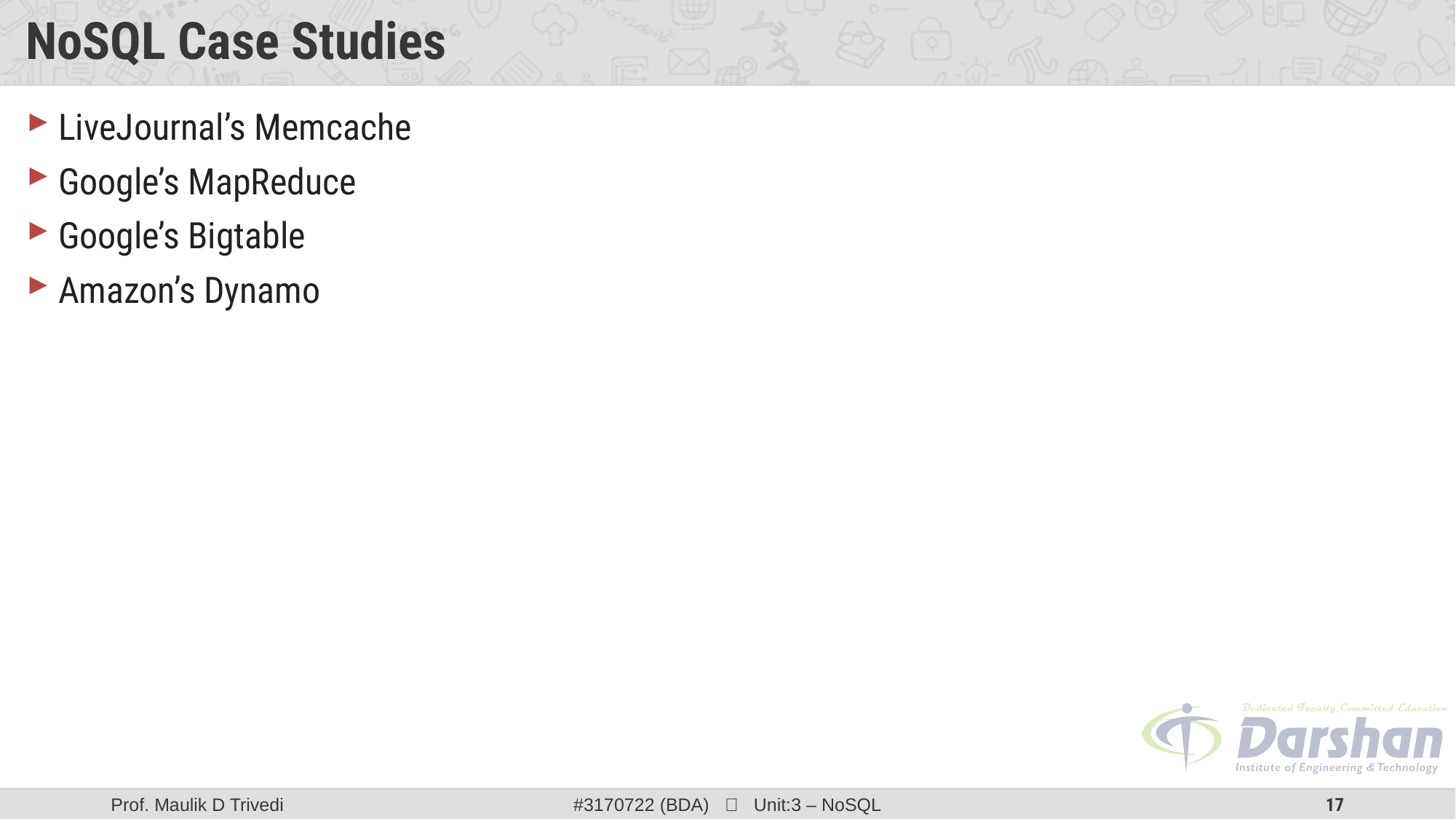

# NoSQL Case Studies
LiveJournal’s Memcache
Google’s MapReduce
Google’s Bigtable
Amazon’s Dynamo